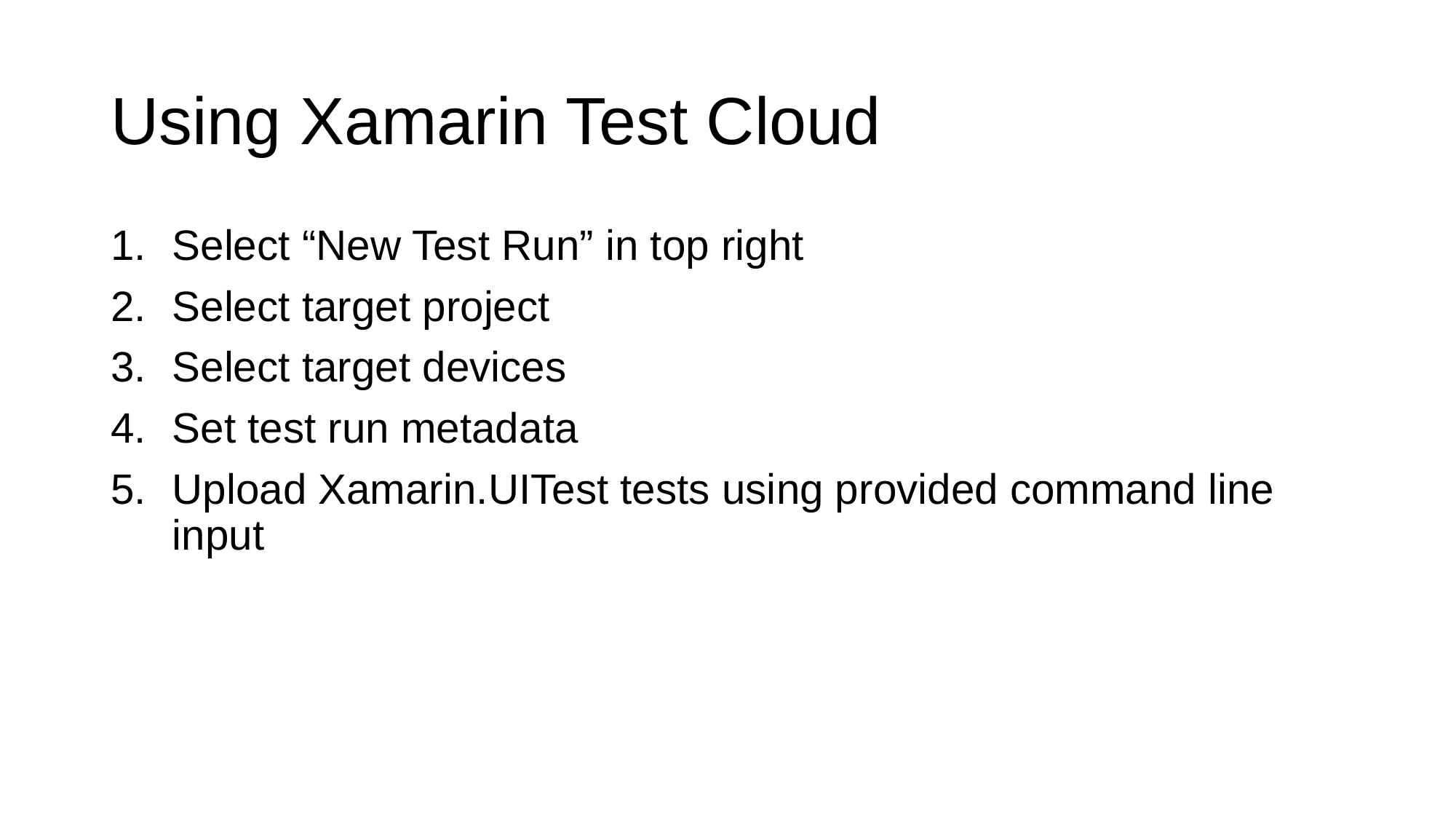

# Using Xamarin Test Cloud
Select “New Test Run” in top right
Select target project
Select target devices
Set test run metadata
Upload Xamarin.UITest tests using provided command line input